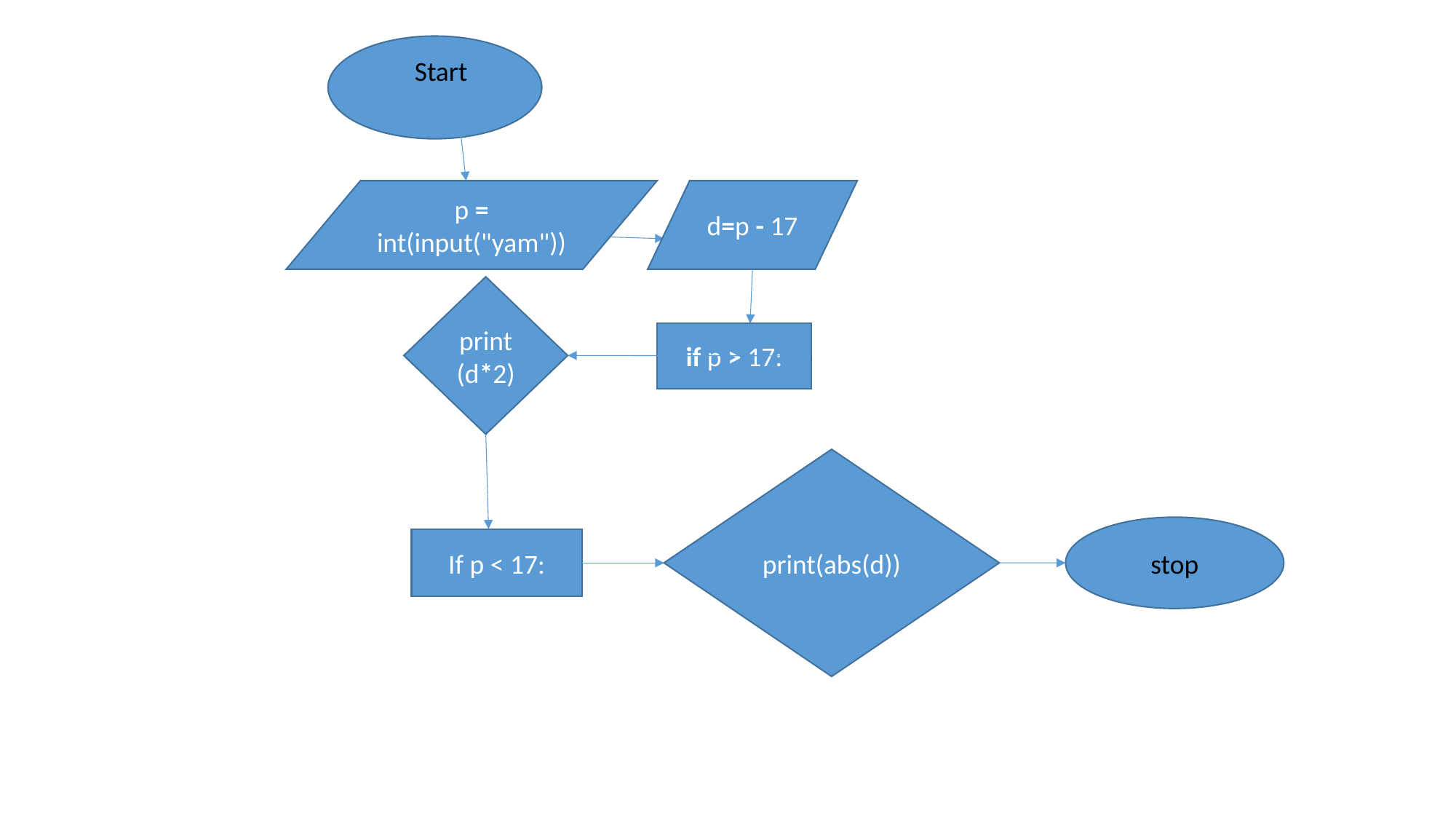

Start
p = int(input("yam"))
d=p - 17
print(d*2)
if p > 17:
print(abs(d))
stop
If p < 17: